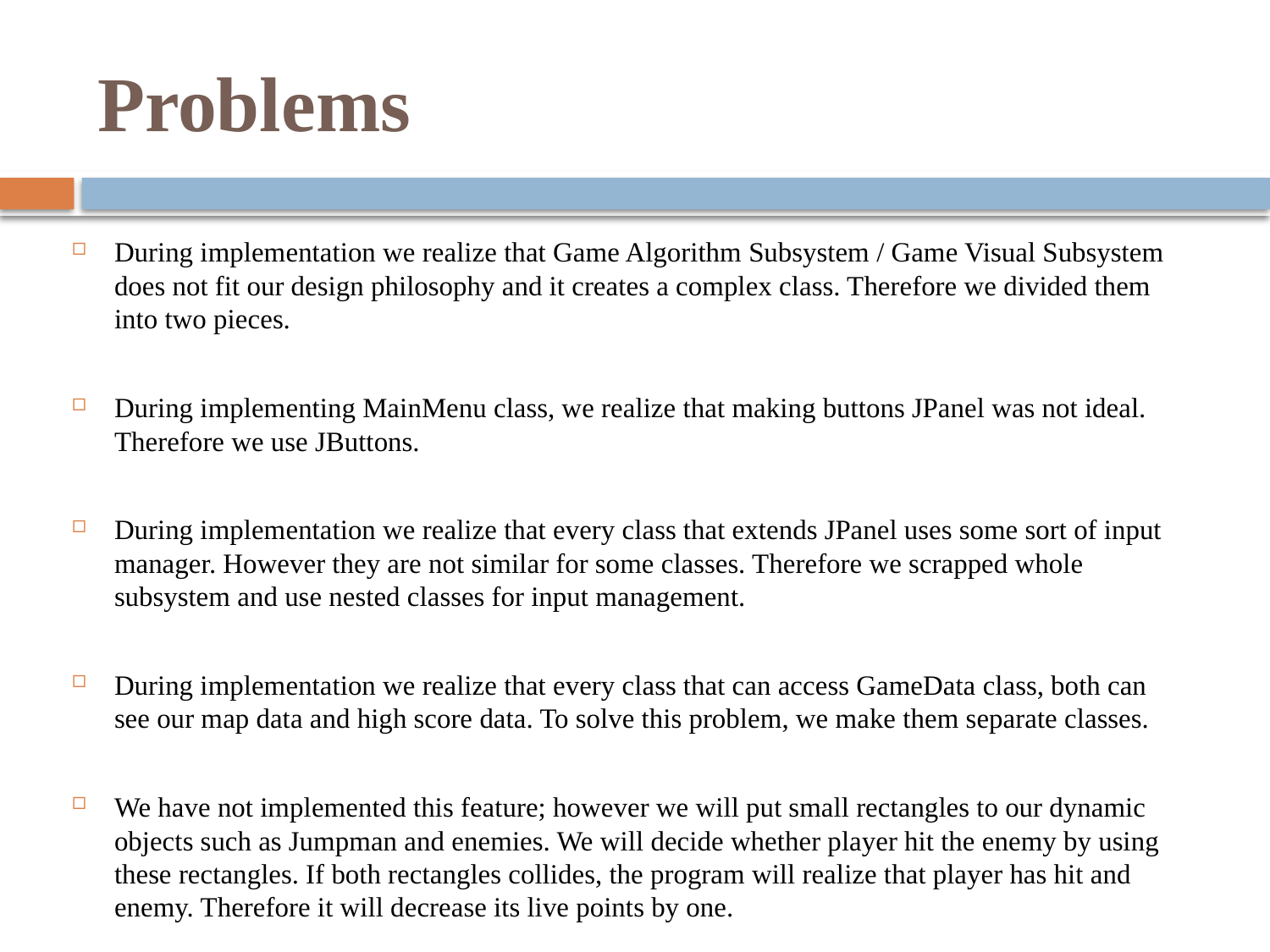

# Problems
During implementation we realize that Game Algorithm Subsystem / Game Visual Subsystem does not fit our design philosophy and it creates a complex class. Therefore we divided them into two pieces.

During implementing MainMenu class, we realize that making buttons JPanel was not ideal. Therefore we use JButtons.

During implementation we realize that every class that extends JPanel uses some sort of input manager. However they are not similar for some classes. Therefore we scrapped whole subsystem and use nested classes for input management.

During implementation we realize that every class that can access GameData class, both can see our map data and high score data. To solve this problem, we make them separate classes.

We have not implemented this feature; however we will put small rectangles to our dynamic objects such as Jumpman and enemies. We will decide whether player hit the enemy by using these rectangles. If both rectangles collides, the program will realize that player has hit and enemy. Therefore it will decrease its live points by one.